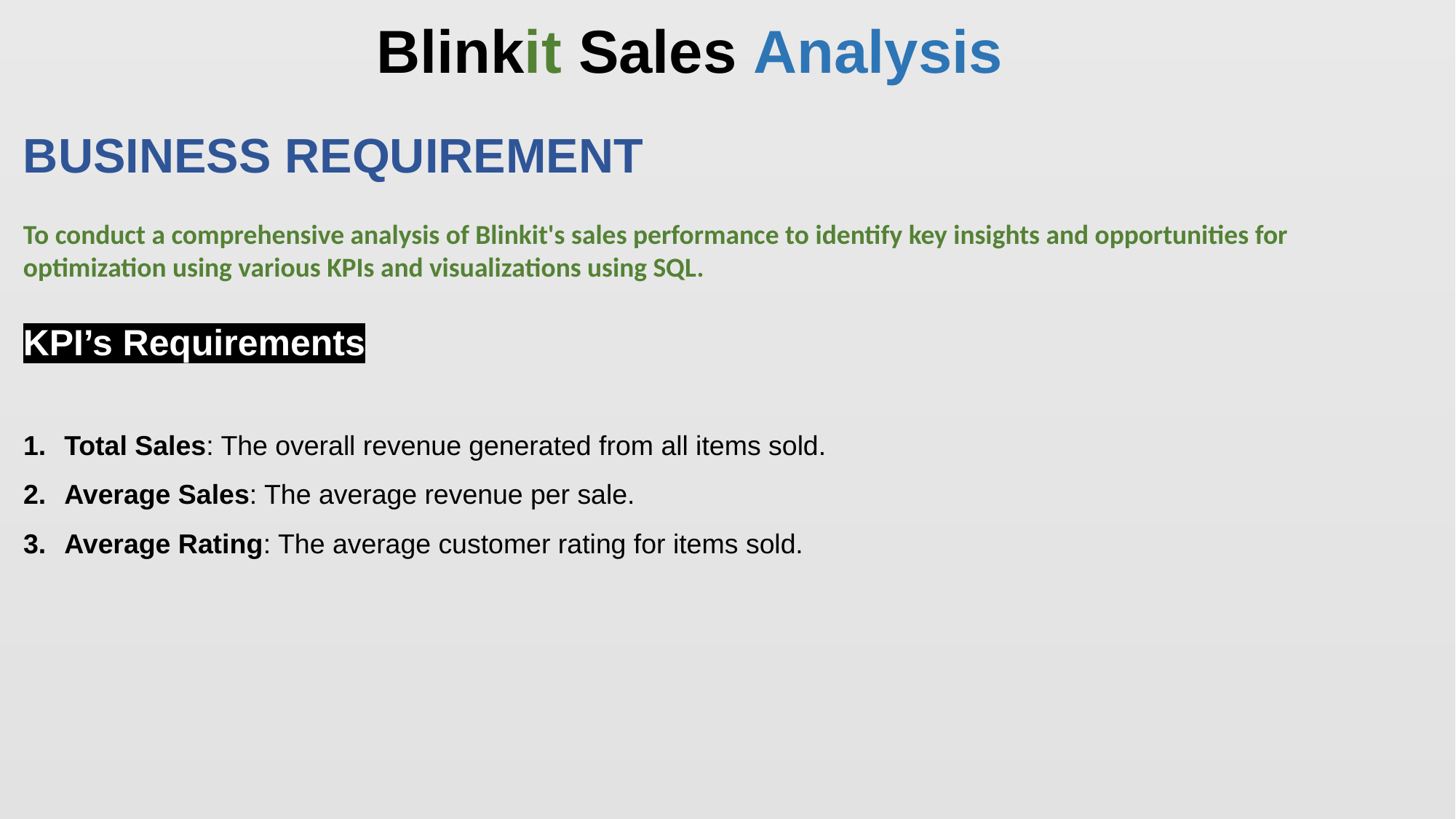

Blinkit Sales Analysis
BUSINESS REQUIREMENT
To conduct a comprehensive analysis of Blinkit's sales performance to identify key insights and opportunities for optimization using various KPIs and visualizations using SQL.
KPI’s Requirements
Total Sales: The overall revenue generated from all items sold.
Average Sales: The average revenue per sale.
Average Rating: The average customer rating for items sold.